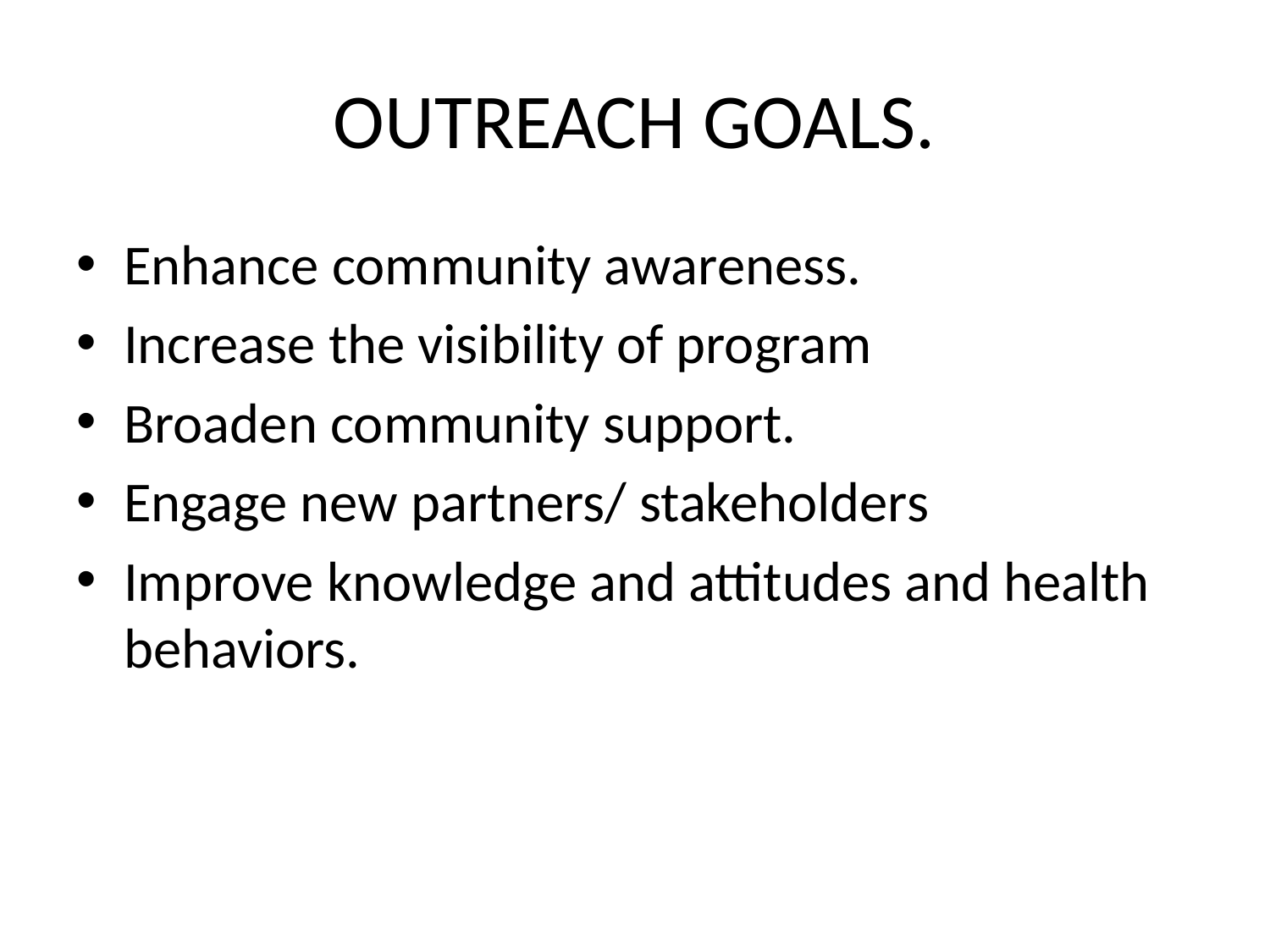

# OUTREACH GOALS.
Enhance community awareness.
Increase the visibility of program
Broaden community support.
Engage new partners/ stakeholders
Improve knowledge and attitudes and health behaviors.